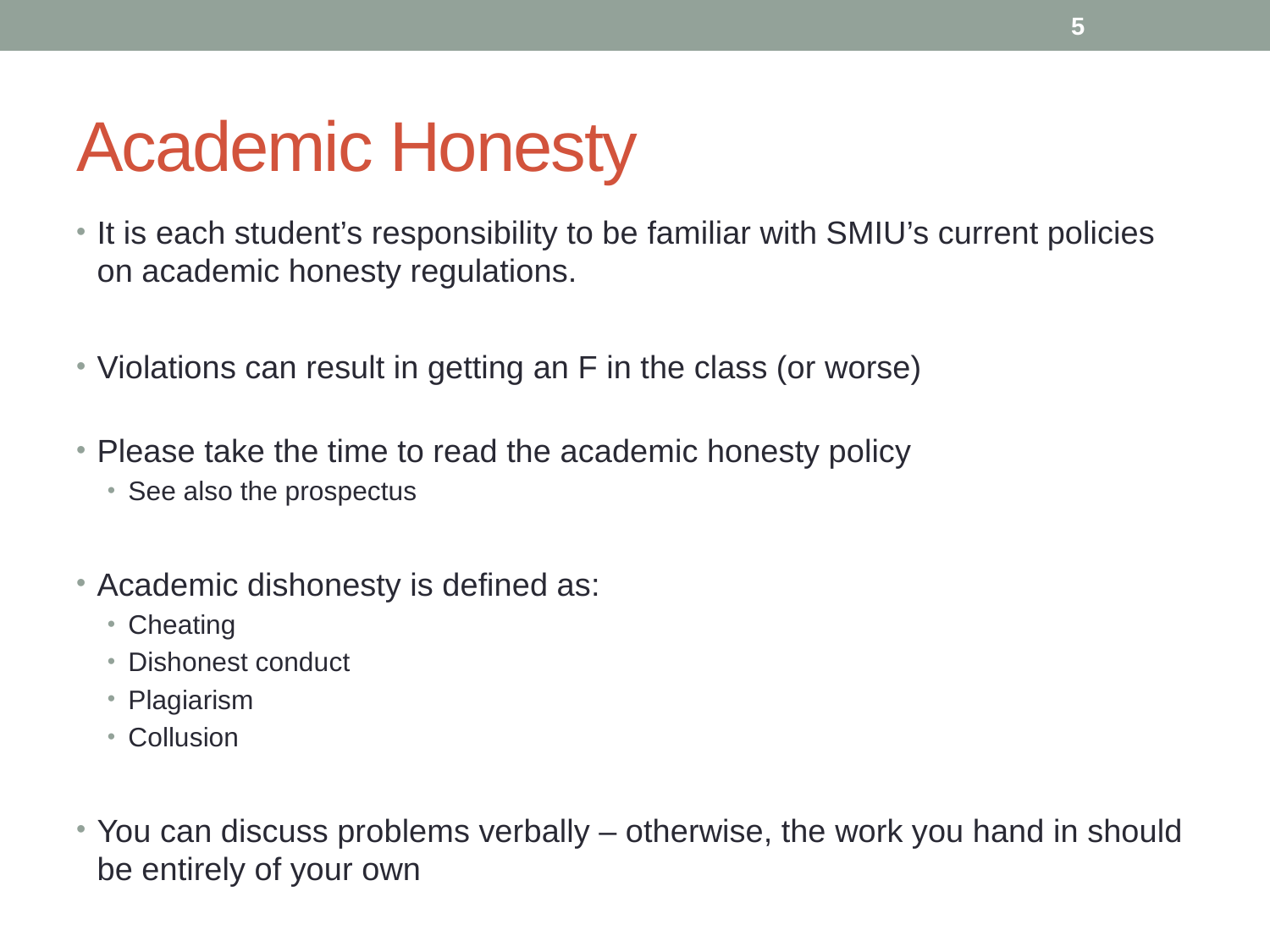

5
# Academic Honesty
It is each student’s responsibility to be familiar with SMIU’s current policies on academic honesty regulations.

Violations can result in getting an F in the class (or worse)
Please take the time to read the academic honesty policy
See also the prospectus

Academic dishonesty is defined as:
Cheating
Dishonest conduct
Plagiarism
Collusion

You can discuss problems verbally – otherwise, the work you hand in should be entirely of your own